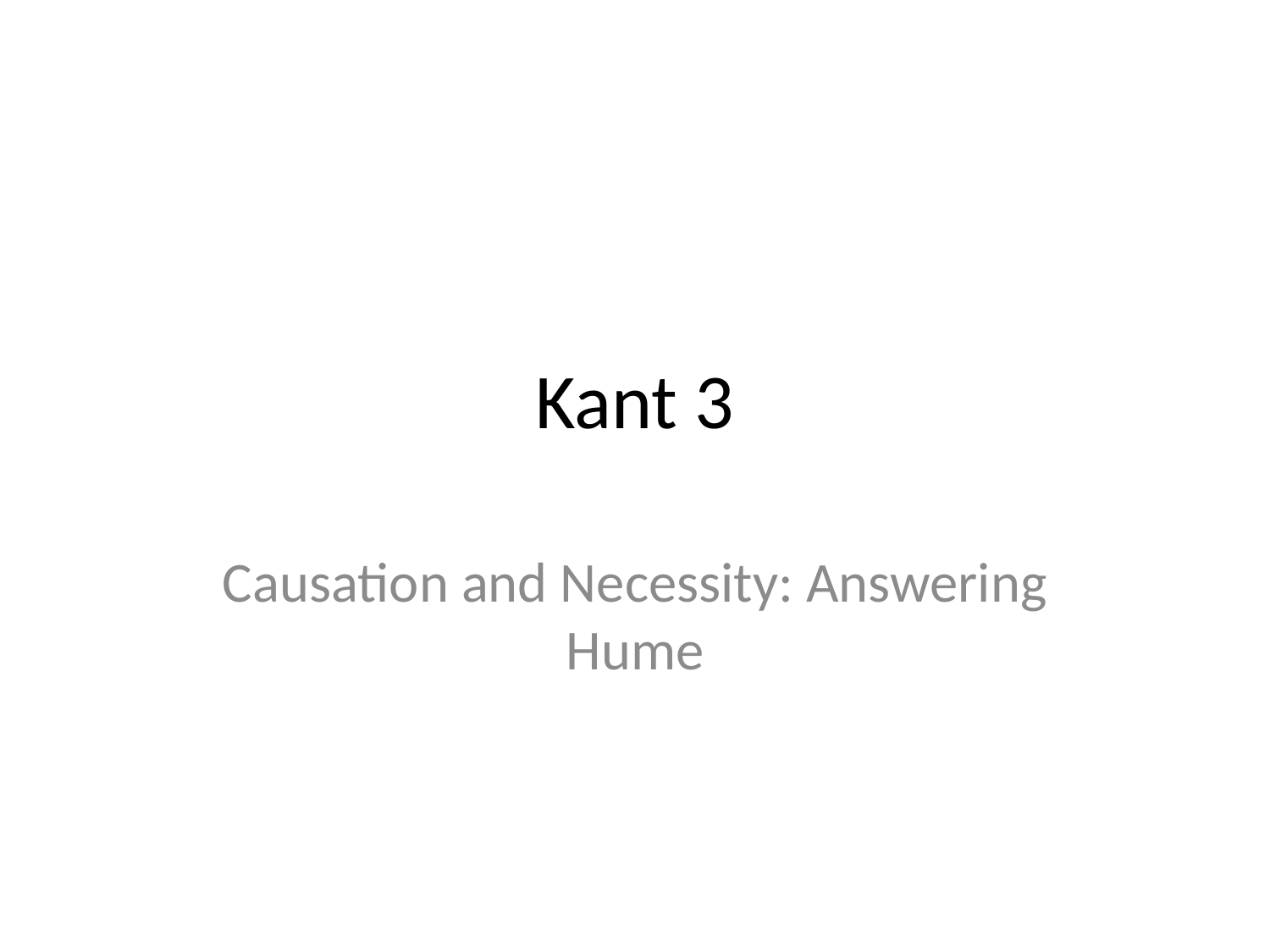

# Kant 3
Causation and Necessity: Answering Hume